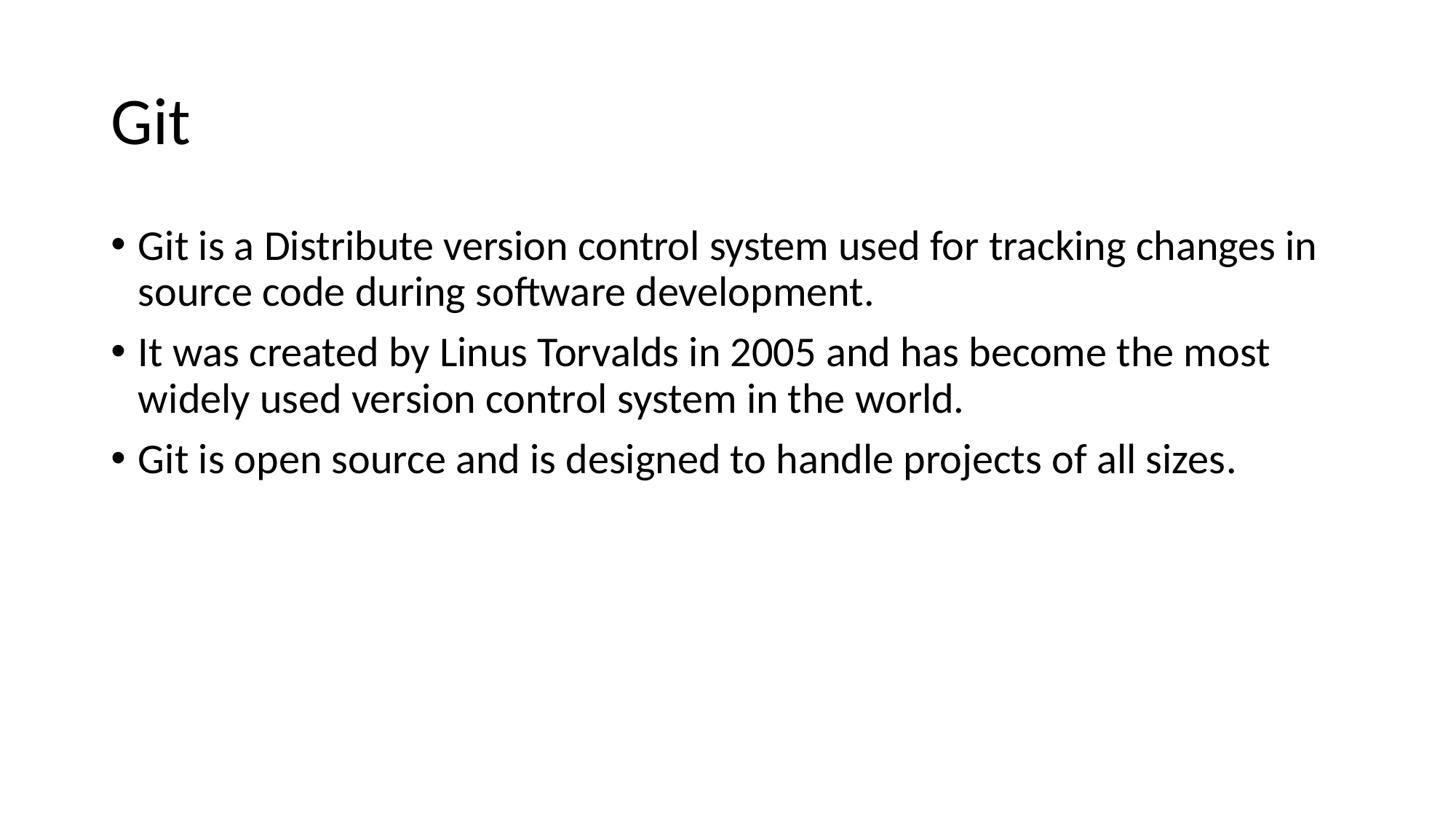

# Git
Git is a Distribute version control system used for tracking changes in source code during software development.
It was created by Linus Torvalds in 2005 and has become the most widely used version control system in the world.
Git is open source and is designed to handle projects of all sizes.